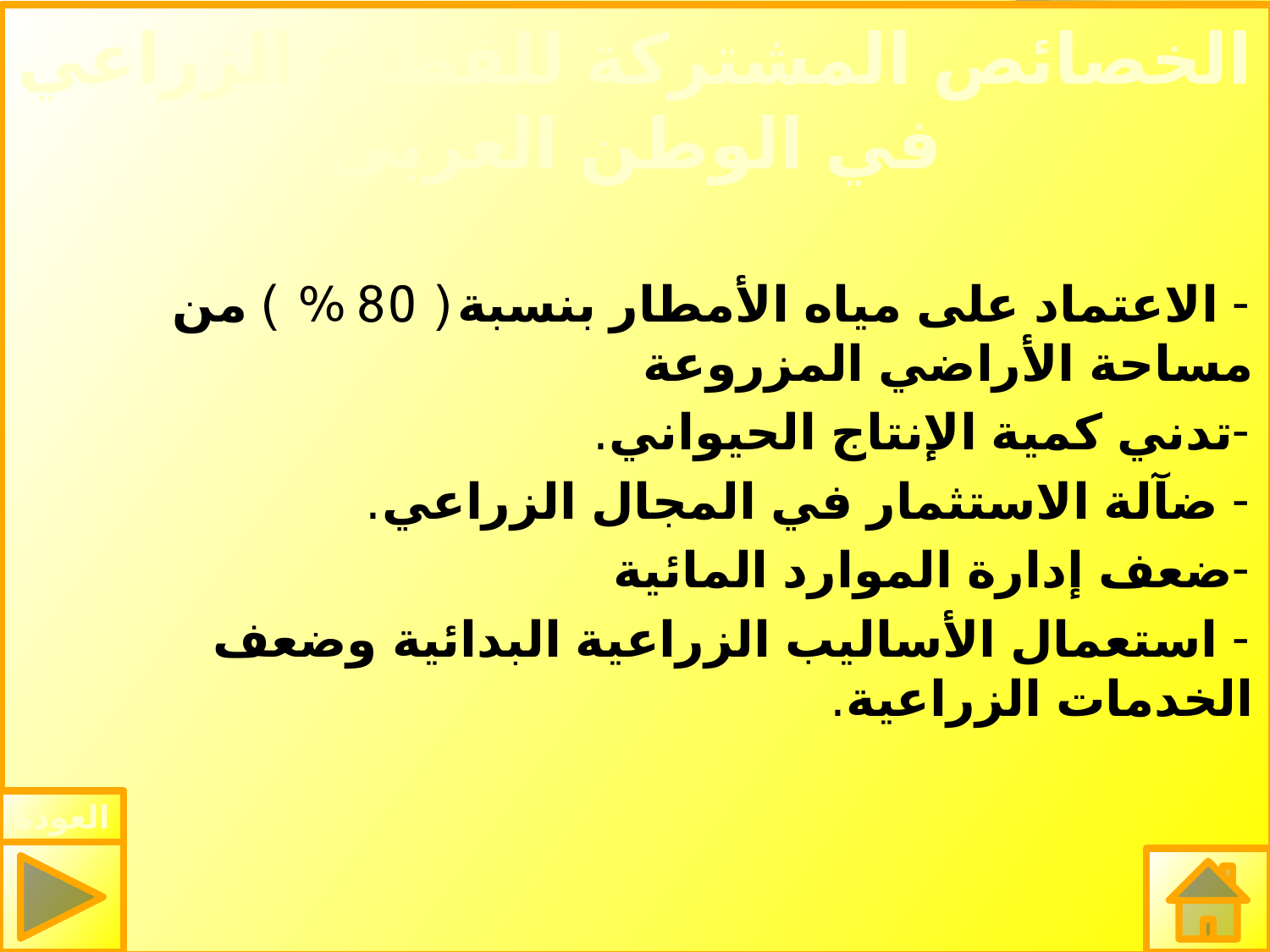

# الخصائص المشتركة للقطاع الزراعي في الوطن العربي

- الاعتماد على مياه الأمطار بنسبة( 80% ) من مساحة الأراضي المزروعة
-تدني كمية الإنتاج الحيواني.
- ضآلة الاستثمار في المجال الزراعي.
-ضعف إدارة الموارد المائية
- استعمال الأساليب الزراعية البدائية وضعف الخدمات الزراعية.
العودة